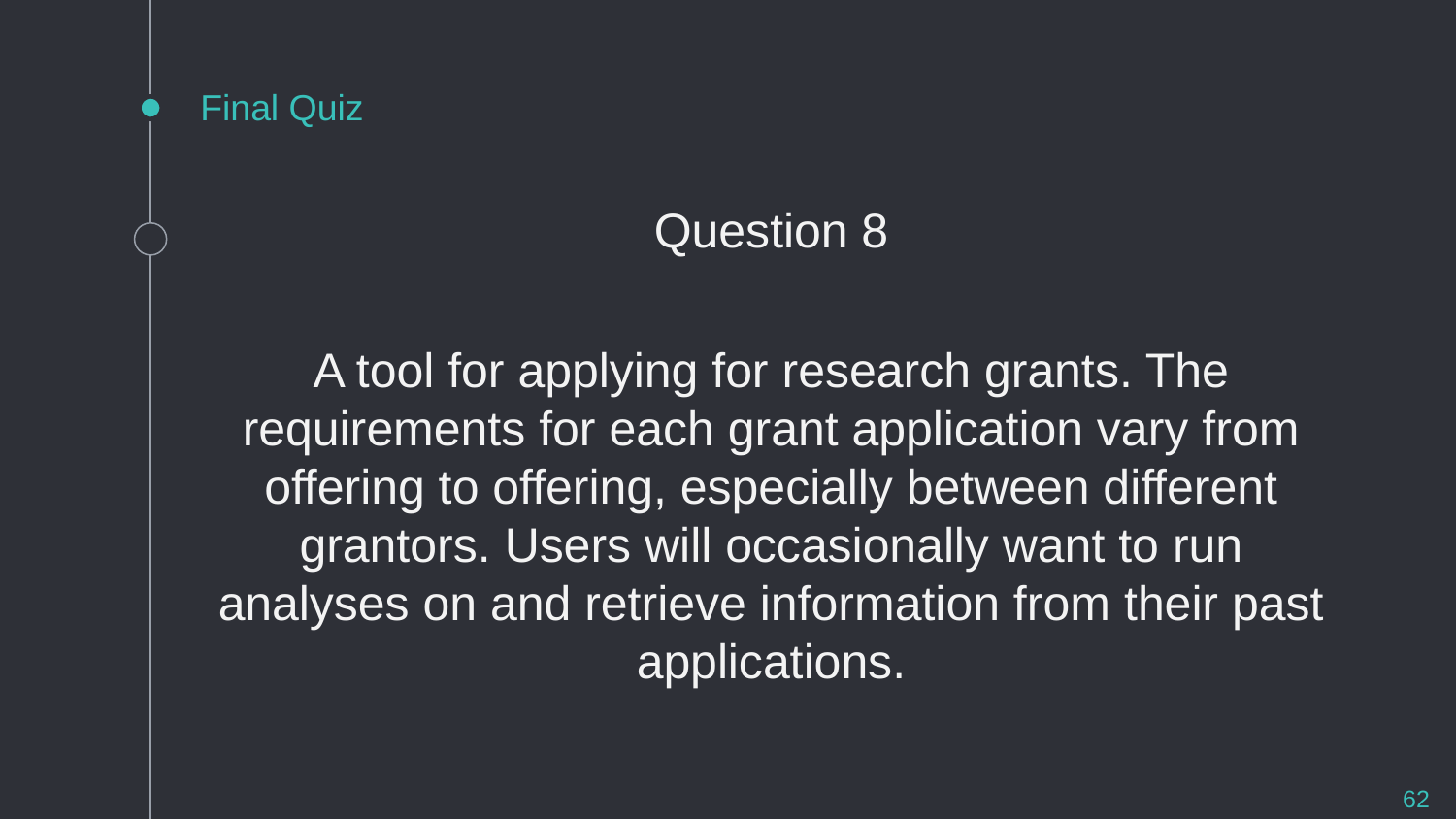

# Final Quiz
Question 8

A tool for applying for research grants. The requirements for each grant application vary from offering to offering, especially between different grantors. Users will occasionally want to run analyses on and retrieve information from their past applications.
62